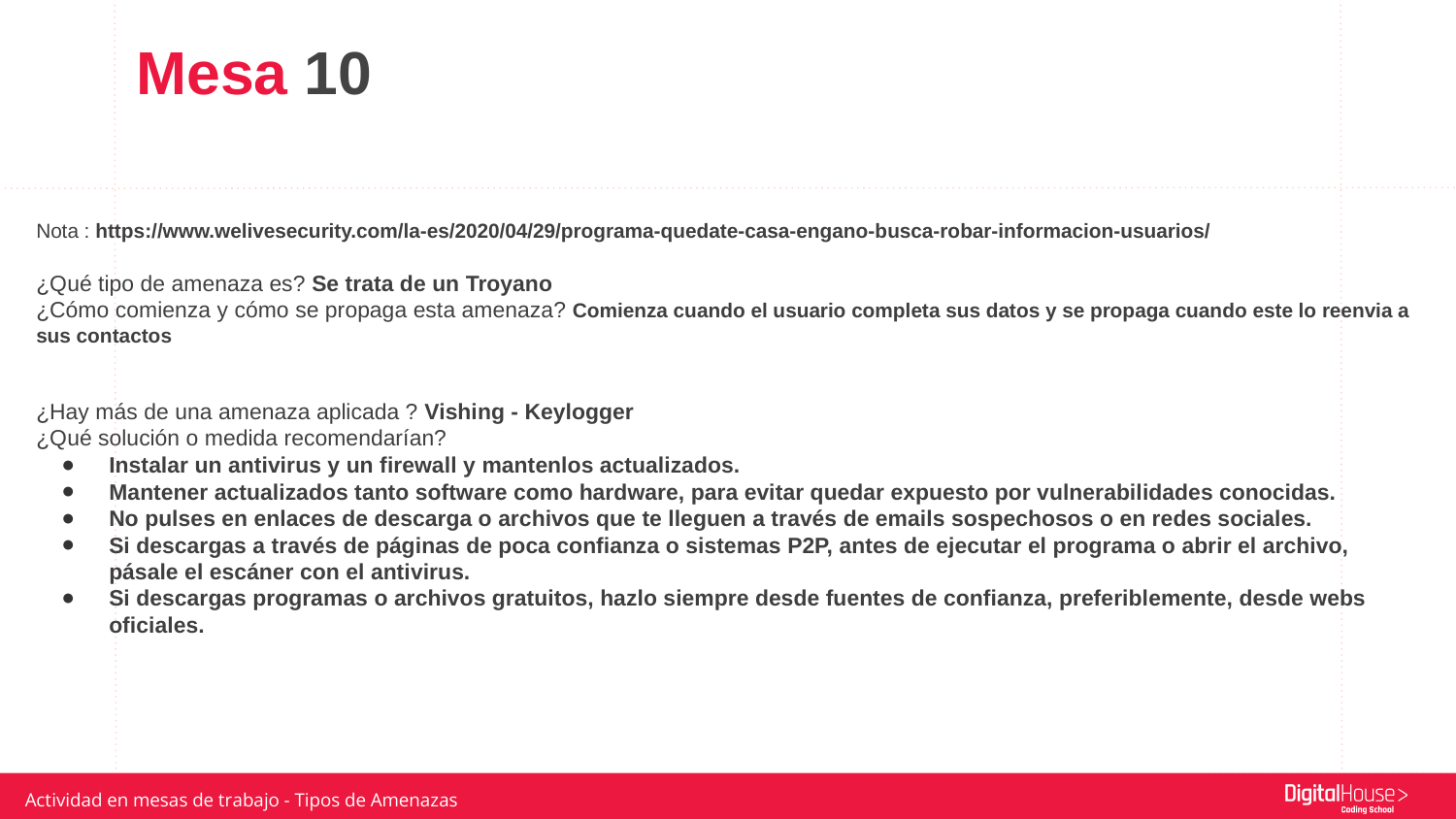

Mesa 10
Nota : https://www.welivesecurity.com/la-es/2020/04/29/programa-quedate-casa-engano-busca-robar-informacion-usuarios/
¿Qué tipo de amenaza es? Se trata de un Troyano
¿Cómo comienza y cómo se propaga esta amenaza? Comienza cuando el usuario completa sus datos y se propaga cuando este lo reenvia a sus contactos

¿Hay más de una amenaza aplicada ? Vishing - Keylogger
¿Qué solución o medida recomendarían?
Instalar un antivirus y un firewall y mantenlos actualizados.
Mantener actualizados tanto software como hardware, para evitar quedar expuesto por vulnerabilidades conocidas.
No pulses en enlaces de descarga o archivos que te lleguen a través de emails sospechosos o en redes sociales.
Si descargas a través de páginas de poca confianza o sistemas P2P, antes de ejecutar el programa o abrir el archivo, pásale el escáner con el antivirus.
Si descargas programas o archivos gratuitos, hazlo siempre desde fuentes de confianza, preferiblemente, desde webs oficiales.